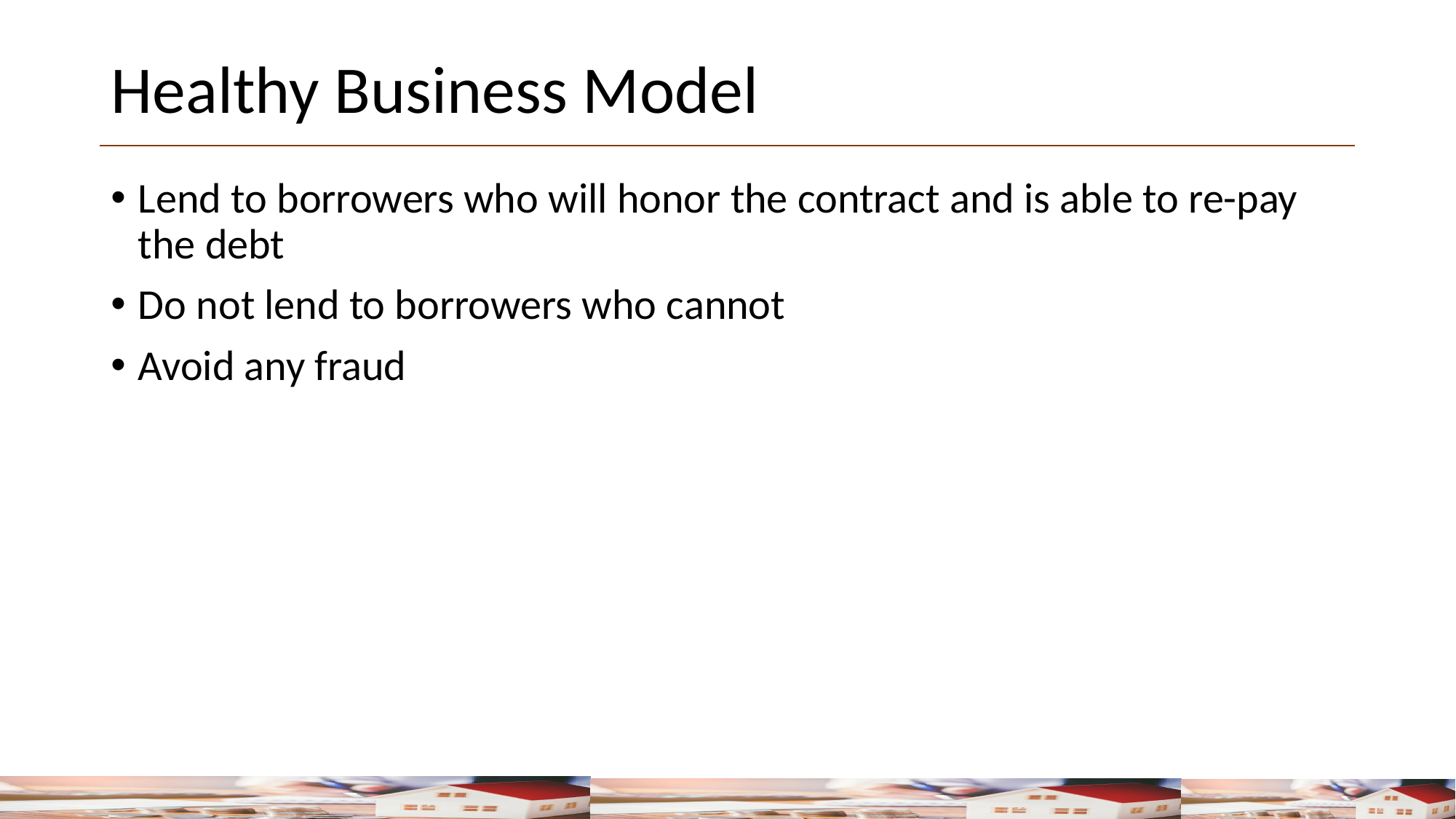

# Healthy Business Model
Lend to borrowers who will honor the contract and is able to re-pay the debt
Do not lend to borrowers who cannot
Avoid any fraud